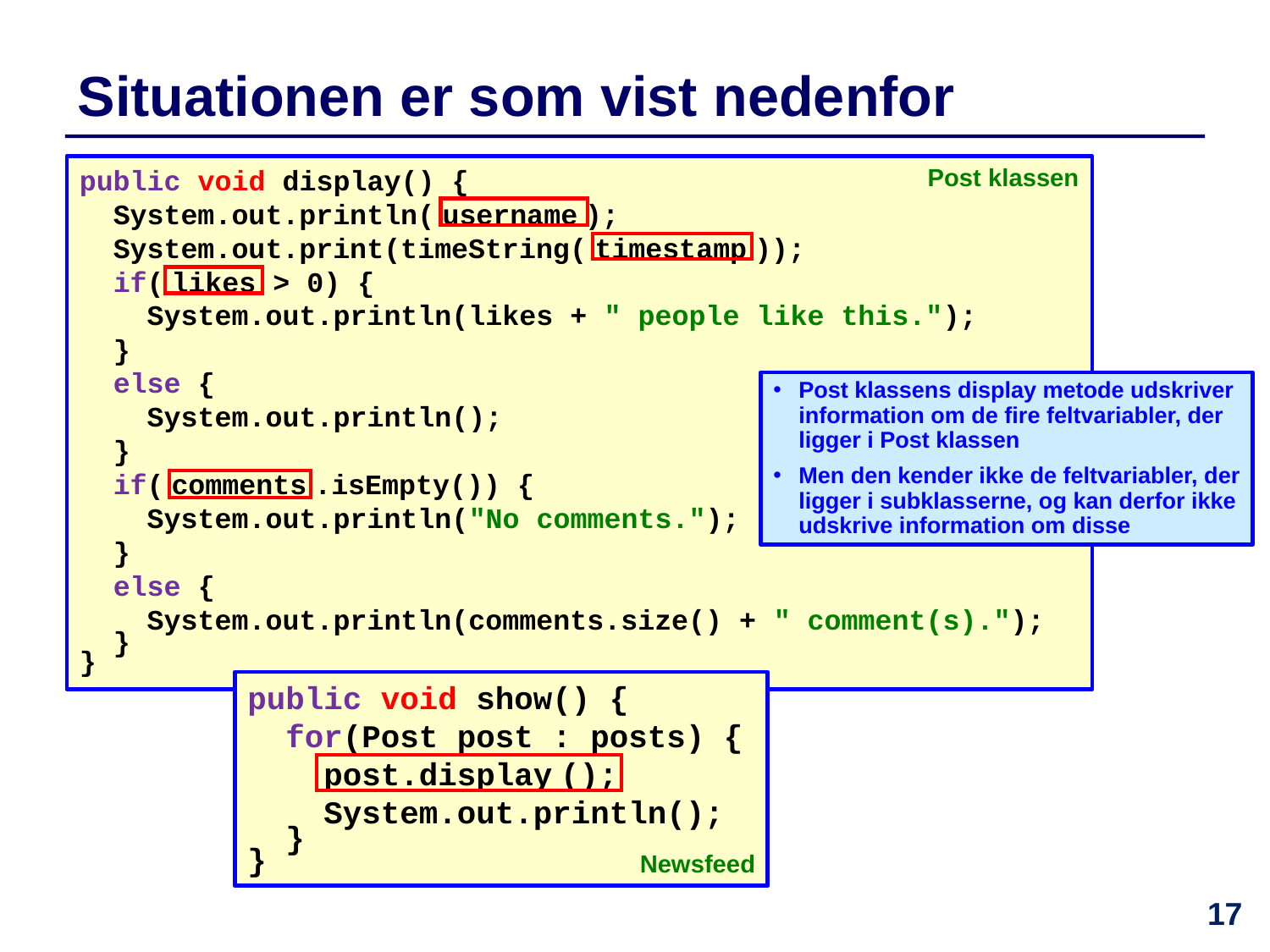

Situationen er som vist nedenfor
Post klassen
public void display() {
  System.out.println( username );
  System.out.print(timeString( timestamp ));
  if( likes > 0) {
    System.out.println(likes + " people like this.");
  }
  else {
    System.out.println();
  }
  if( comments .isEmpty()) {
    System.out.println("No comments.");
  }
  else {
    System.out.println(comments.size() + " comment(s).");
  }
}

Post klassens display metode udskriver information om de fire feltvariabler, der ligger i Post klassen
Men den kender ikke de feltvariabler, der ligger i subklasserne, og kan derfor ikke udskrive information om disse

public void show() {
  for(Post post : posts) {
    post.display ();
    System.out.println();
  }
}

Newsfeed
17